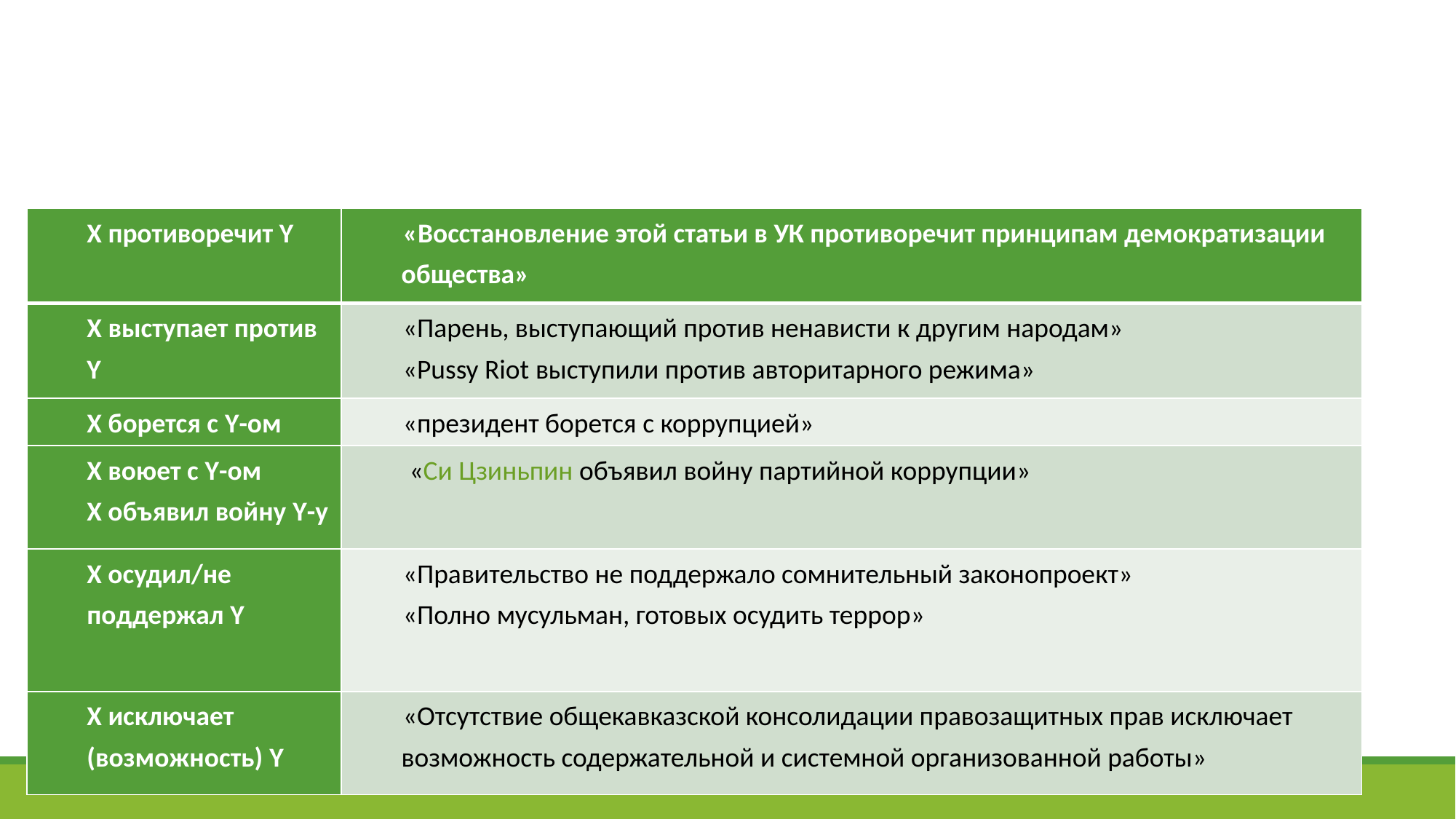

# Класс 5.   X против Y: отношения, инвертирующие оценку
| X противоречит Y | «Восстановление этой статьи в УК противоречит принципам демократизации общества» |
| --- | --- |
| X выступает против Y | «Парень, выступающий против ненависти к другим народам» «Pussy Riot выступили против авторитарного режима» |
| X борется с Y-ом | «президент борется с коррупцией» |
| X воюет с Y-ом X объявил войну Y-у | «Си Цзиньпин объявил войну партийной коррупции» |
| X осудил/не поддержал Y | «Правительство не поддержало сомнительный законопроект» «Полно мусульман, готовых осудить террор» |
| X исключает (возможность) Y | «Отсутствие общекавказской консолидации правозащитных прав исключает возможность содержательной и системной организованной работы» |